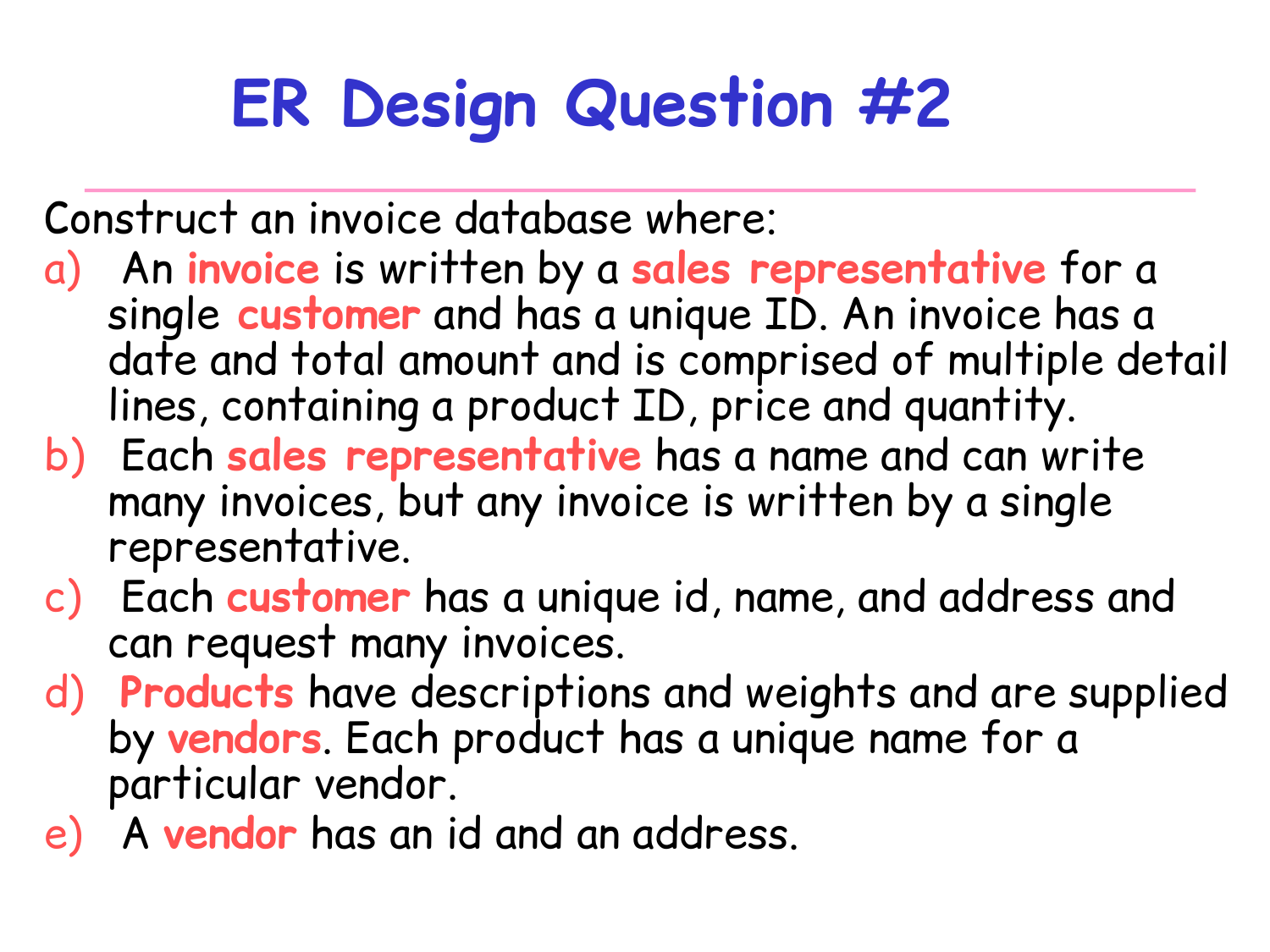

# ER Design Question #2
Construct an invoice database where:
 An invoice is written by a sales representative for a single customer and has a unique ID. An invoice has a date and total amount and is comprised of multiple detail lines, containing a product ID, price and quantity.
 Each sales representative has a name and can write many invoices, but any invoice is written by a single  representative.
 Each customer has a unique id, name, and address and can request many invoices.
 Products have descriptions and weights and are supplied by vendors. Each product has a unique name for a particular vendor.
 A vendor has an id and an address.